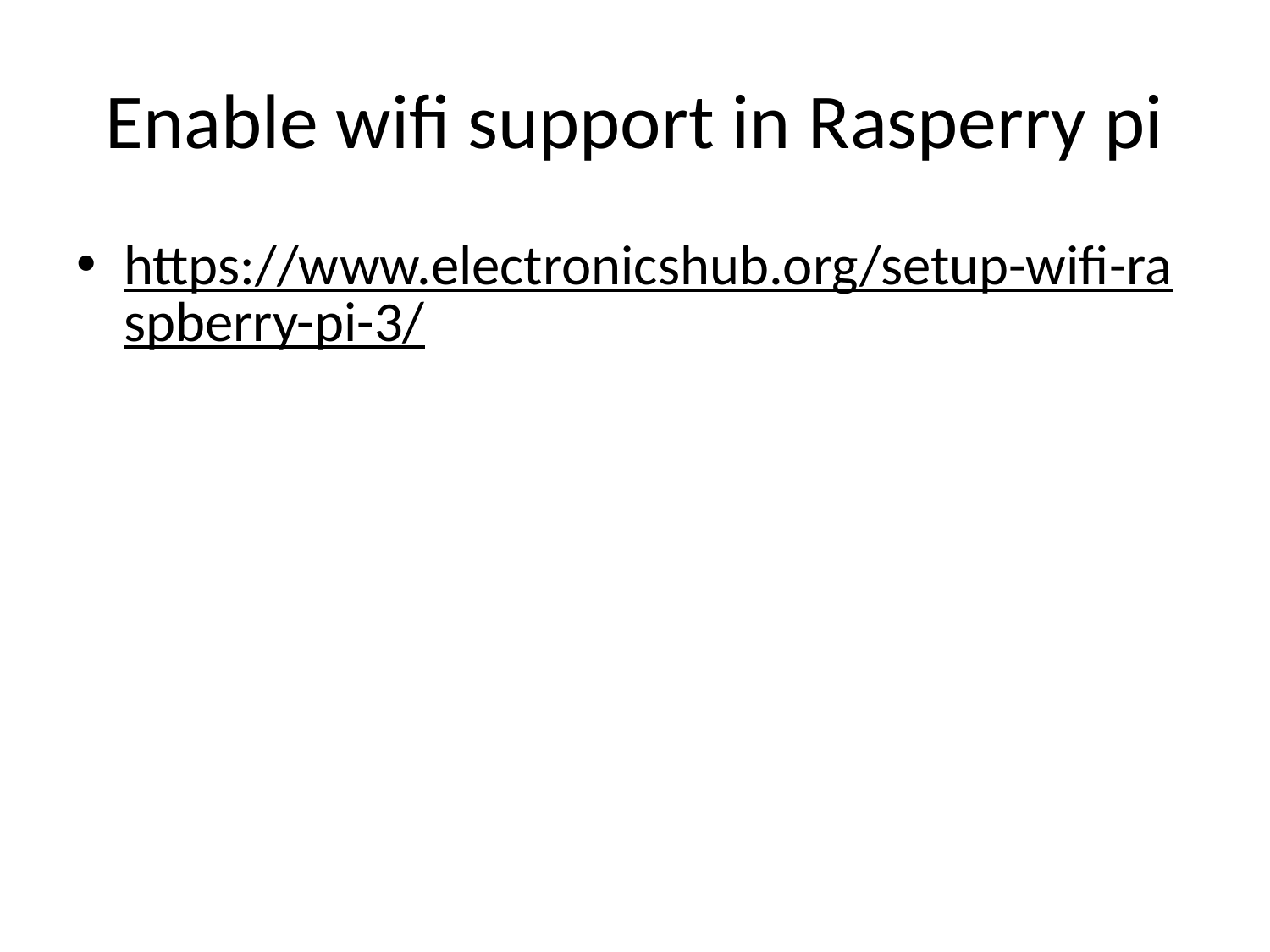

# Enable wifi support in Rasperry pi
https://www.electronicshub.org/setup-wifi-raspberry-pi-3/